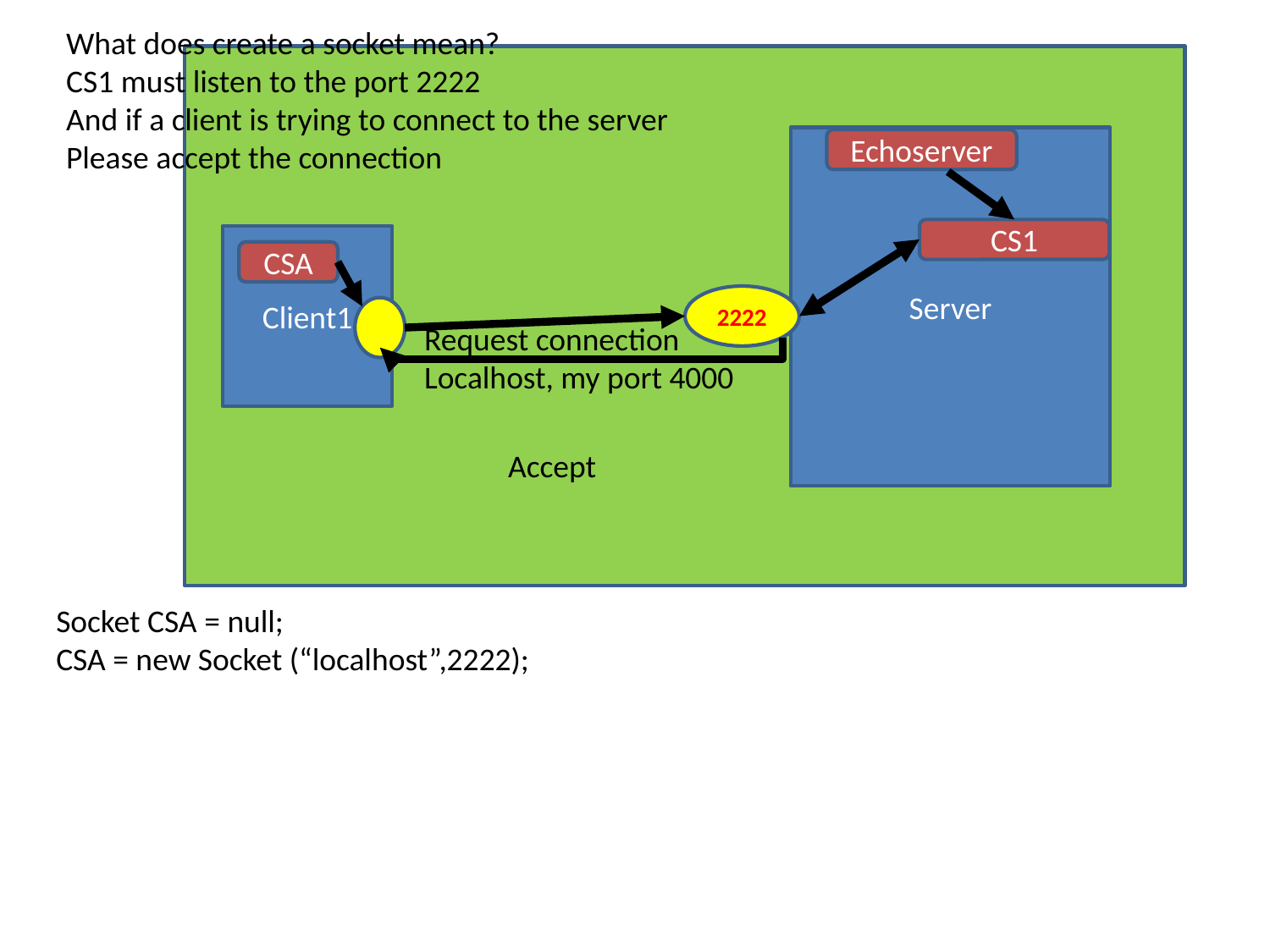

What does create a socket mean?
CS1 must listen to the port 2222
And if a client is trying to connect to the server
Please accept the connection

Server
Echoserver
CS1
Client1
CSA
2222

Request connection
Localhost, my port 4000
Accept
Socket CSA = null;
CSA = new Socket (“localhost”,2222);